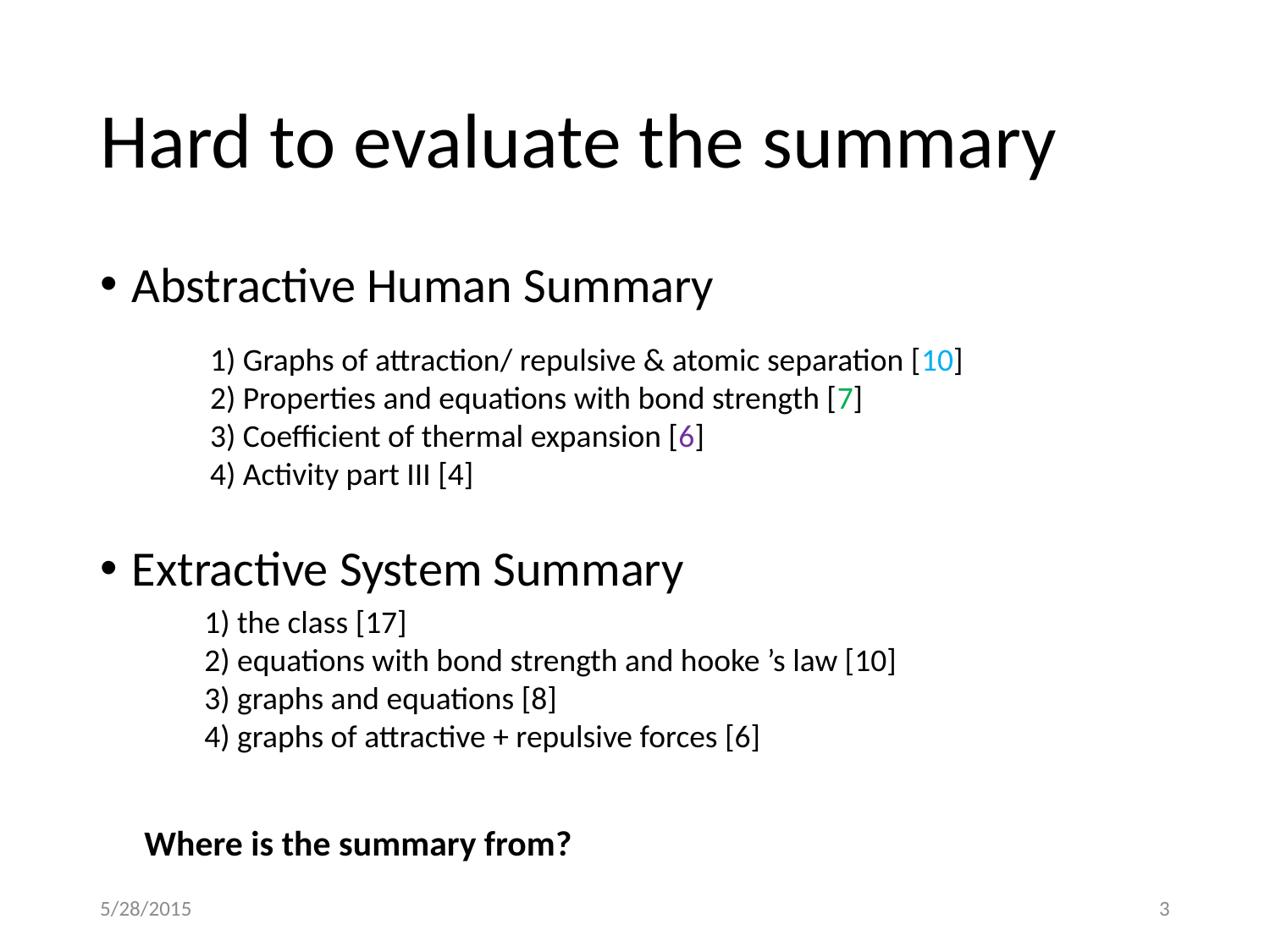

# Hard to evaluate the summary
Abstractive Human Summary

Extractive System Summary
1) Graphs of attraction/ repulsive & atomic separation [10]
2) Properties and equations with bond strength [7]
3) Coefficient of thermal expansion [6]
4) Activity part III [4]
1) the class [17]
2) equations with bond strength and hooke ’s law [10]
3) graphs and equations [8]
4) graphs of attractive + repulsive forces [6]
Where is the summary from?
5/28/2015
3